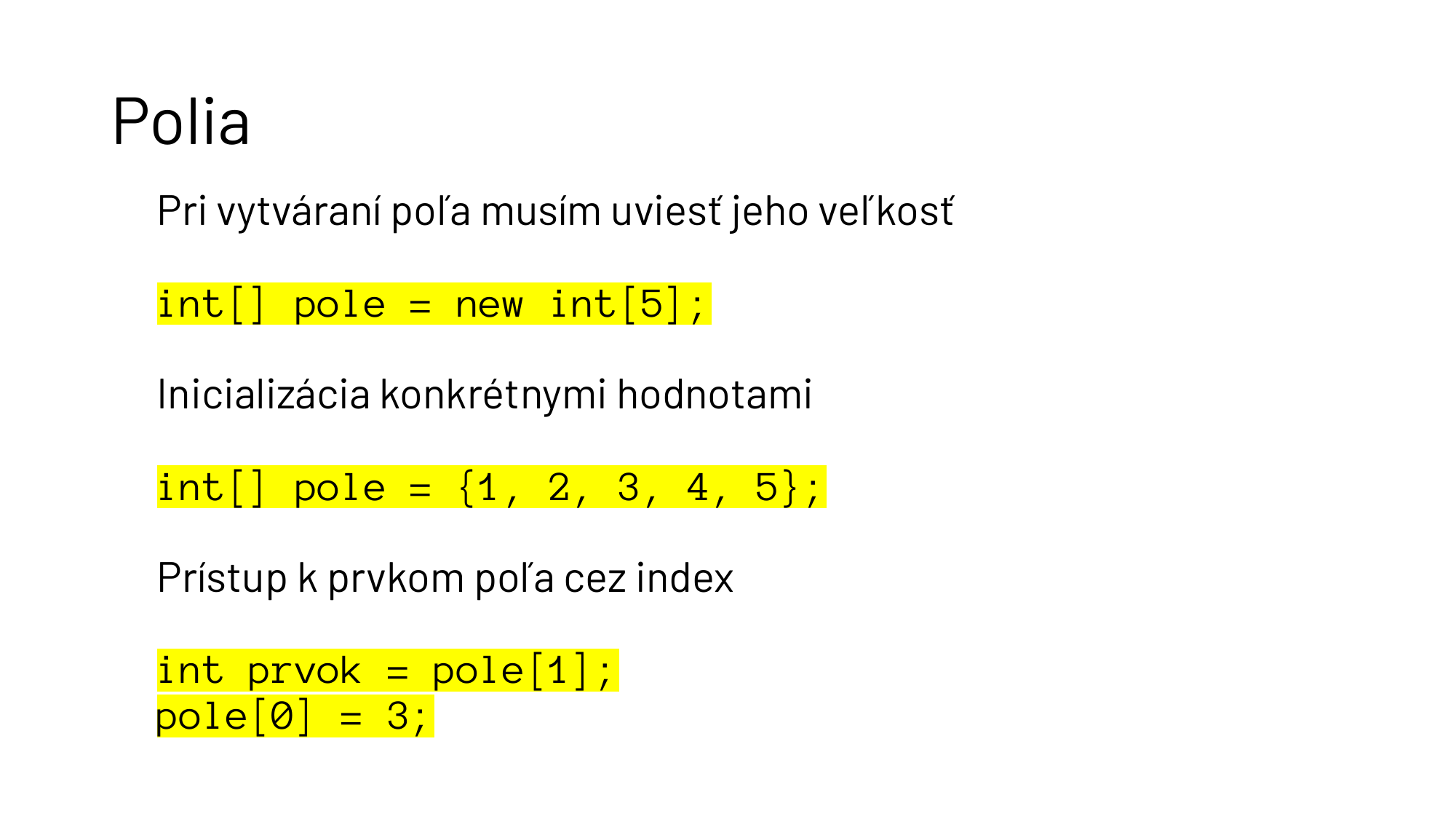

# Polia
Pri vytváraní poľa musím uviesť jeho veľkosť

int[] pole = new int[5];

Inicializácia konkrétnymi hodnotami

int[] pole = {1, 2, 3, 4, 5};

Prístup k prvkom poľa cez index

int prvok = pole[1];
pole[0] = 3;